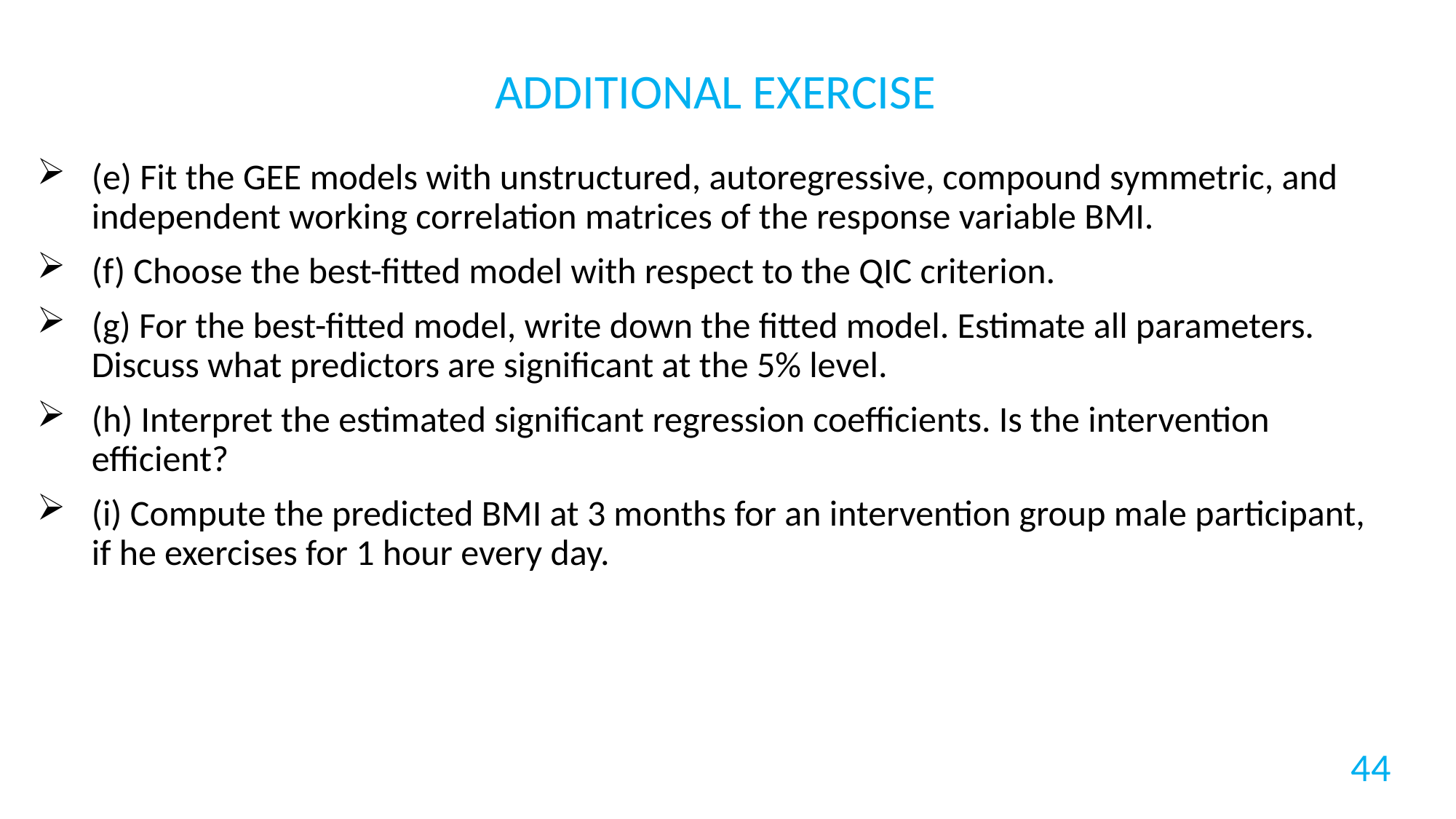

ADDITIONAL EXERCISE
(e) Fit the GEE models with unstructured, autoregressive, compound symmetric, and independent working correlation matrices of the response variable BMI.
(f) Choose the best-fitted model with respect to the QIC criterion.
(g) For the best-fitted model, write down the fitted model. Estimate all parameters. Discuss what predictors are significant at the 5% level.
(h) Interpret the estimated significant regression coefficients. Is the intervention efficient?
(i) Compute the predicted BMI at 3 months for an intervention group male participant, if he exercises for 1 hour every day.
44